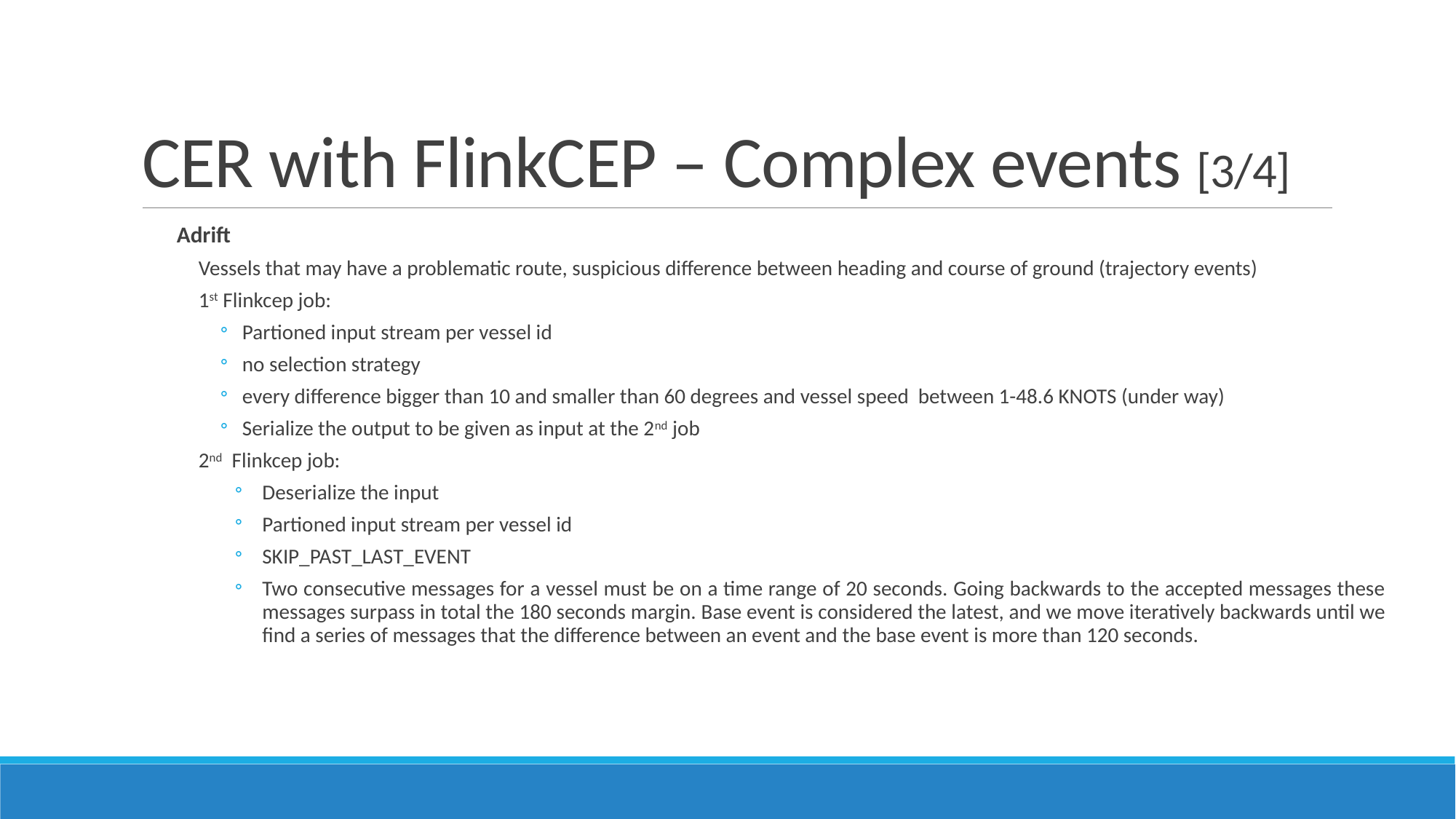

# CER with FlinkCEP – Complex events [3/4]
Adrift
Vessels that may have a problematic route, suspicious difference between heading and course of ground (trajectory events)
1st Flinkcep job:
Partioned input stream per vessel id
no selection strategy
every difference bigger than 10 and smaller than 60 degrees and vessel speed  between 1-48.6 KNOTS (under way)
Serialize the output to be given as input at the 2nd job
2nd  Flinkcep job:
Deserialize the input
Partioned input stream per vessel id
SKIP_PAST_LAST_EVENT
Two consecutive messages for a vessel must be on a time range of 20 seconds. Going backwards to the accepted messages these messages surpass in total the 180 seconds margin. Base event is considered the latest, and we move iteratively backwards until we find a series of messages that the difference between an event and the base event is more than 120 seconds.